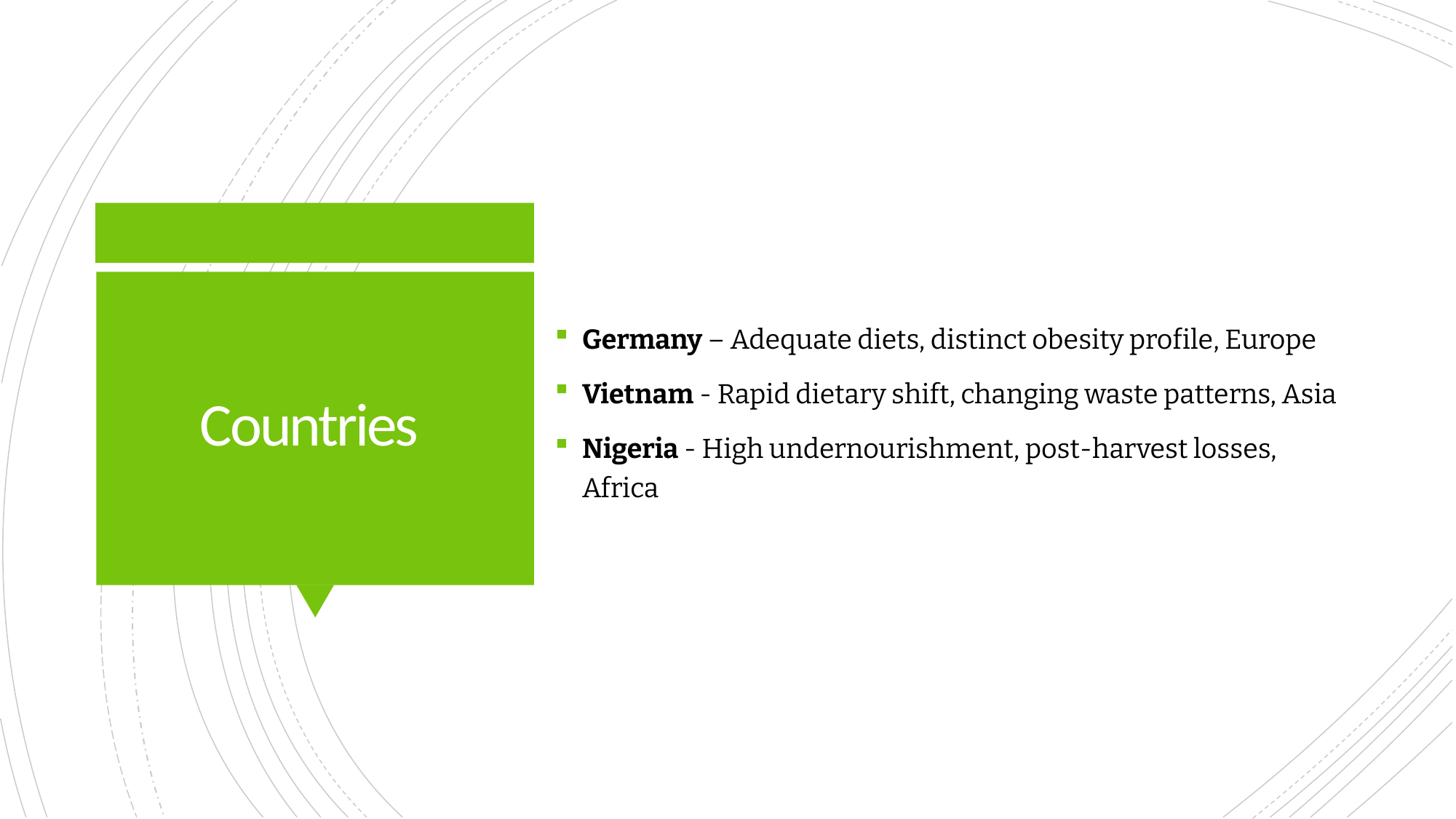

Germany – Adequate diets, distinct obesity profile, Europe
Vietnam - Rapid dietary shift, changing waste patterns, Asia
Nigeria - High undernourishment, post-harvest losses, Africa
# Countries